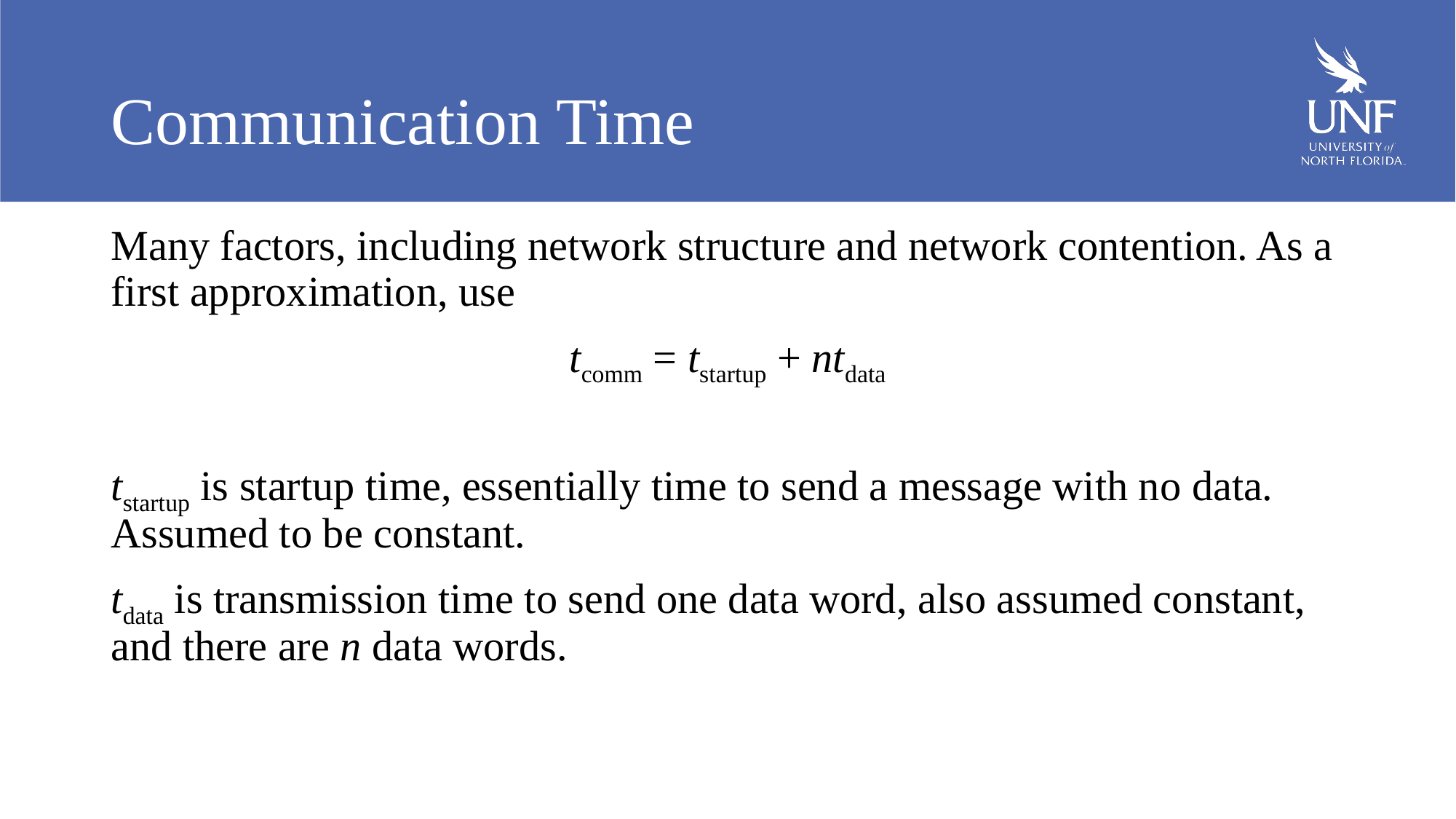

# Communication Time
Many factors, including network structure and network contention. As a first approximation, use
tcomm = tstartup + ntdata

tstartup is startup time, essentially time to send a message with no data. Assumed to be constant.
tdata is transmission time to send one data word, also assumed constant, and there are n data words.